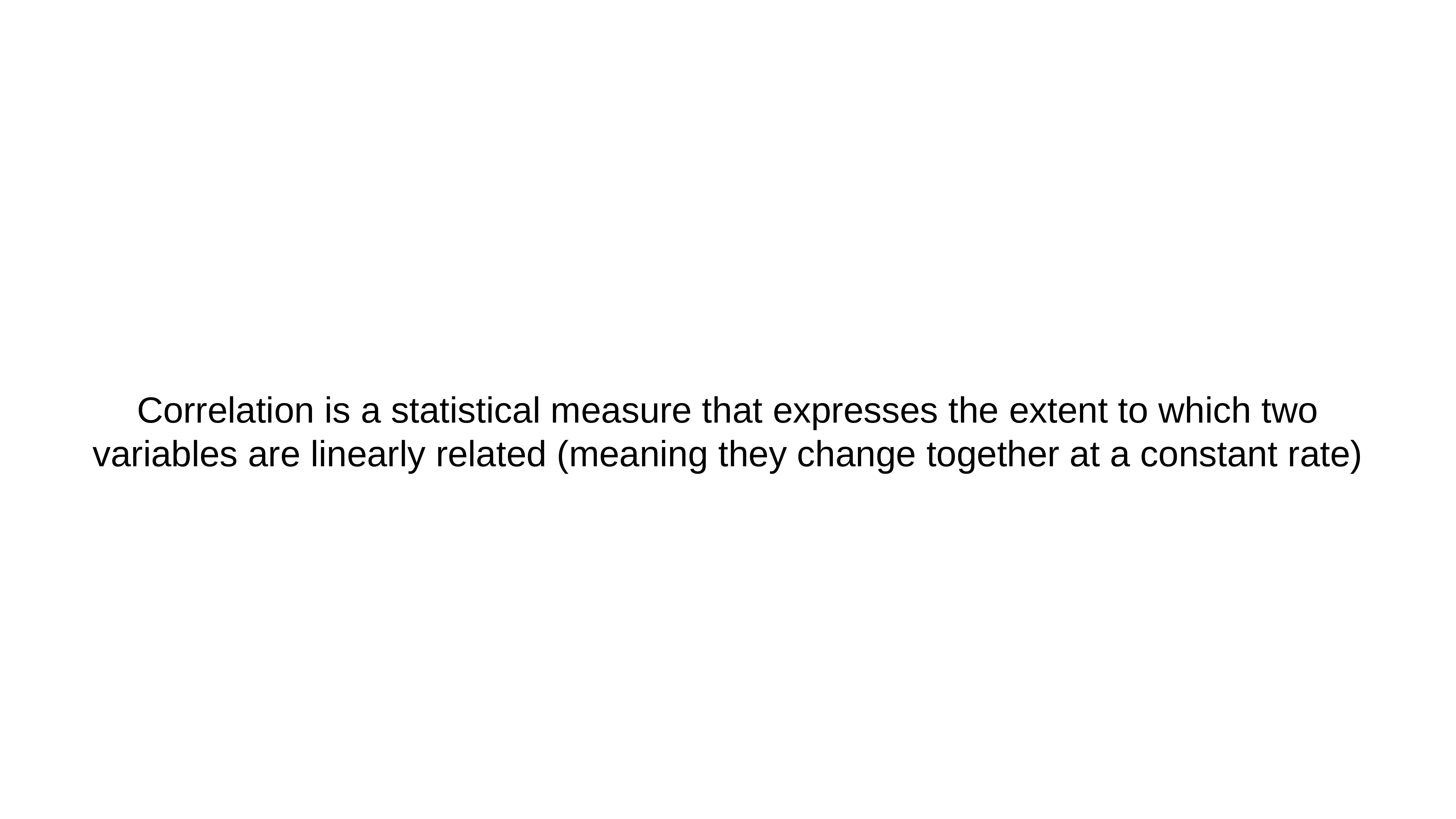

Correlation is a statistical measure that expresses the extent to which two variables are linearly related (meaning they change together at a constant rate)